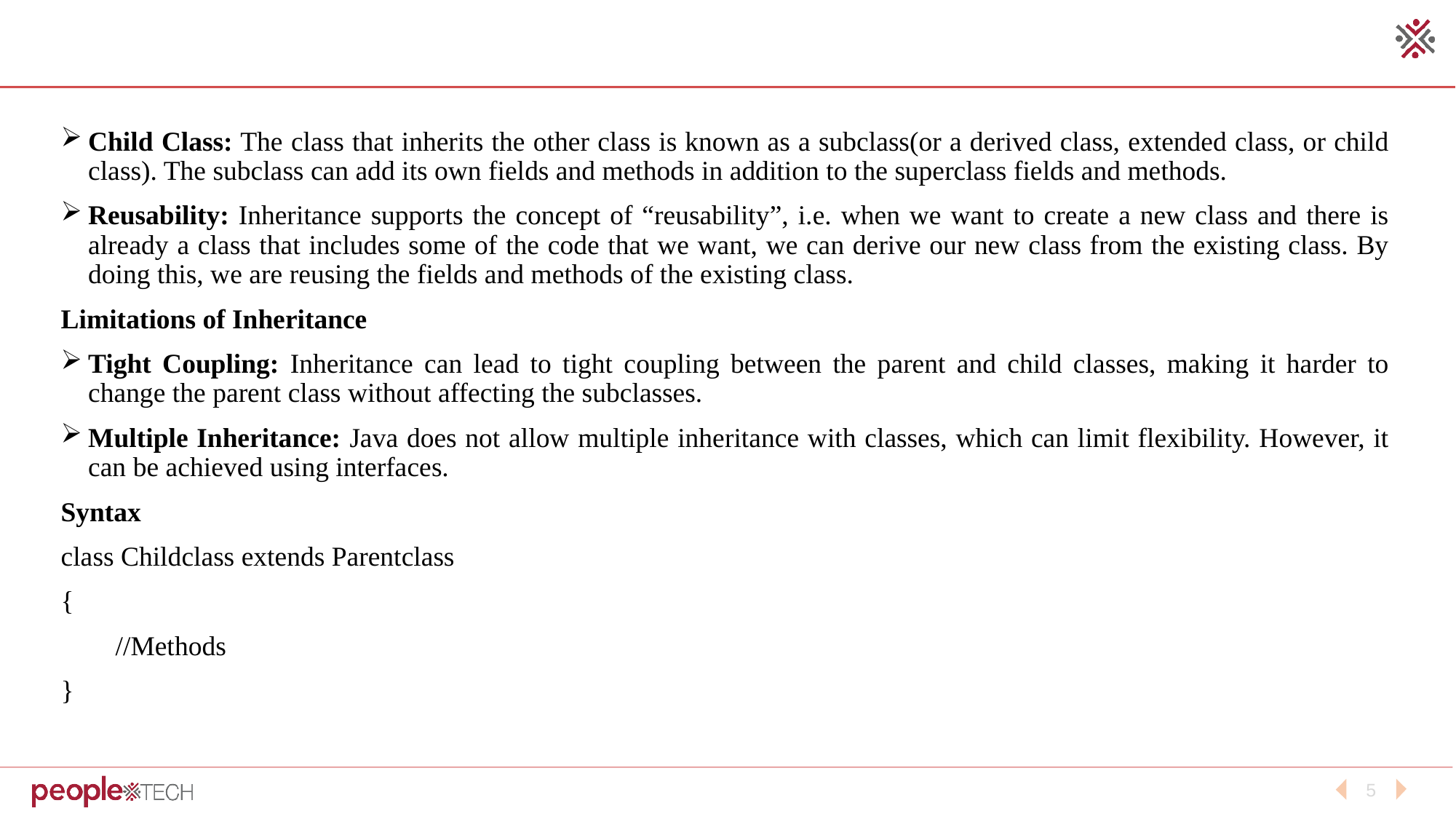

Child Class: The class that inherits the other class is known as a subclass(or a derived class, extended class, or child class). The subclass can add its own fields and methods in addition to the superclass fields and methods.
Reusability: Inheritance supports the concept of “reusability”, i.e. when we want to create a new class and there is already a class that includes some of the code that we want, we can derive our new class from the existing class. By doing this, we are reusing the fields and methods of the existing class.
Limitations of Inheritance
Tight Coupling: Inheritance can lead to tight coupling between the parent and child classes, making it harder to change the parent class without affecting the subclasses.
Multiple Inheritance: Java does not allow multiple inheritance with classes, which can limit flexibility. However, it can be achieved using interfaces.
Syntax
class Childclass extends Parentclass
{
//Methods
}